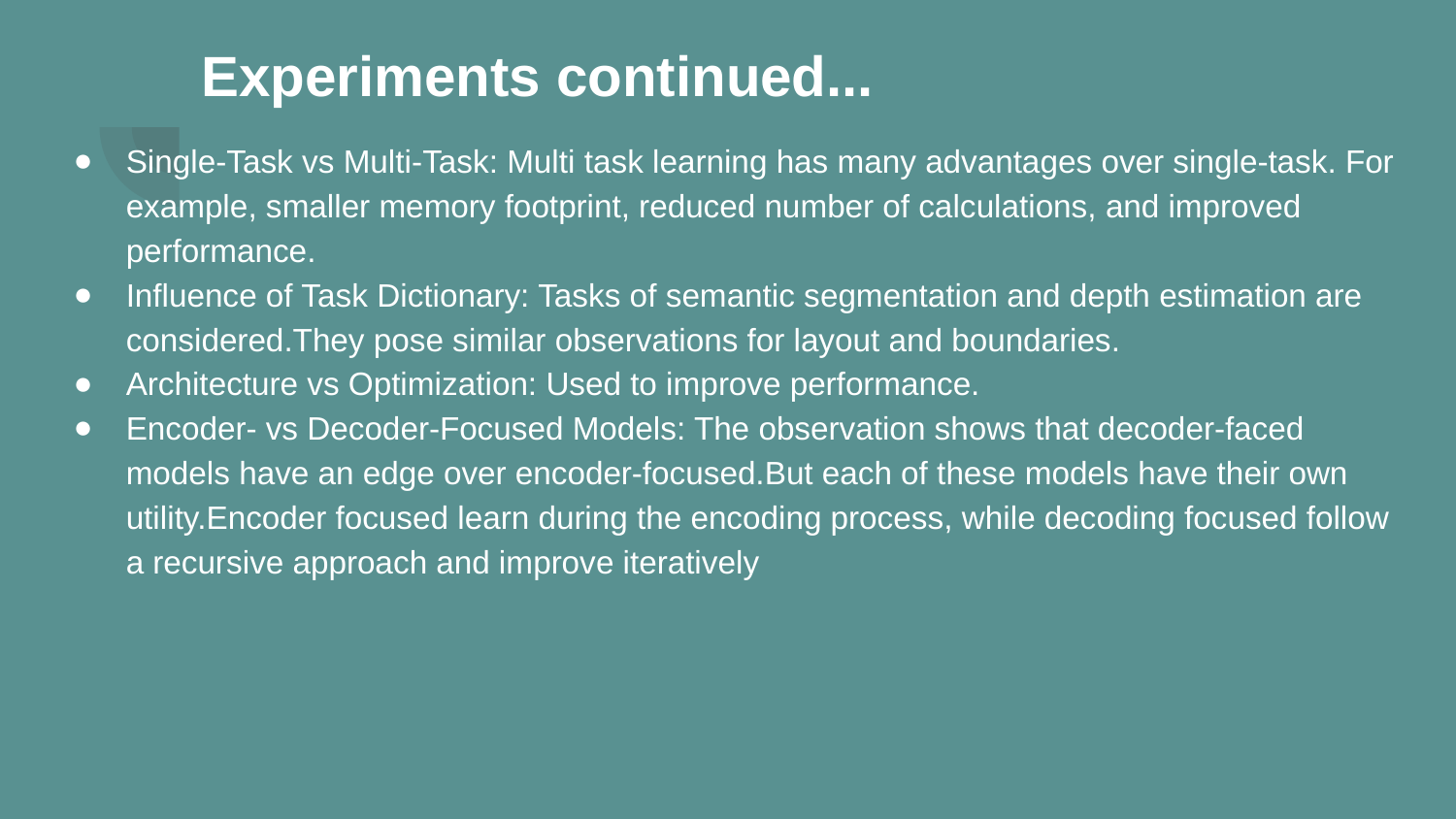

# Experiments continued...
Single-Task vs Multi-Task: Multi task learning has many advantages over single-task. For example, smaller memory footprint, reduced number of calculations, and improved performance.
Influence of Task Dictionary: Tasks of semantic segmentation and depth estimation are considered.They pose similar observations for layout and boundaries.
Architecture vs Optimization: Used to improve performance.
Encoder- vs Decoder-Focused Models: The observation shows that decoder-faced models have an edge over encoder-focused.But each of these models have their own utility.Encoder focused learn during the encoding process, while decoding focused follow a recursive approach and improve iteratively